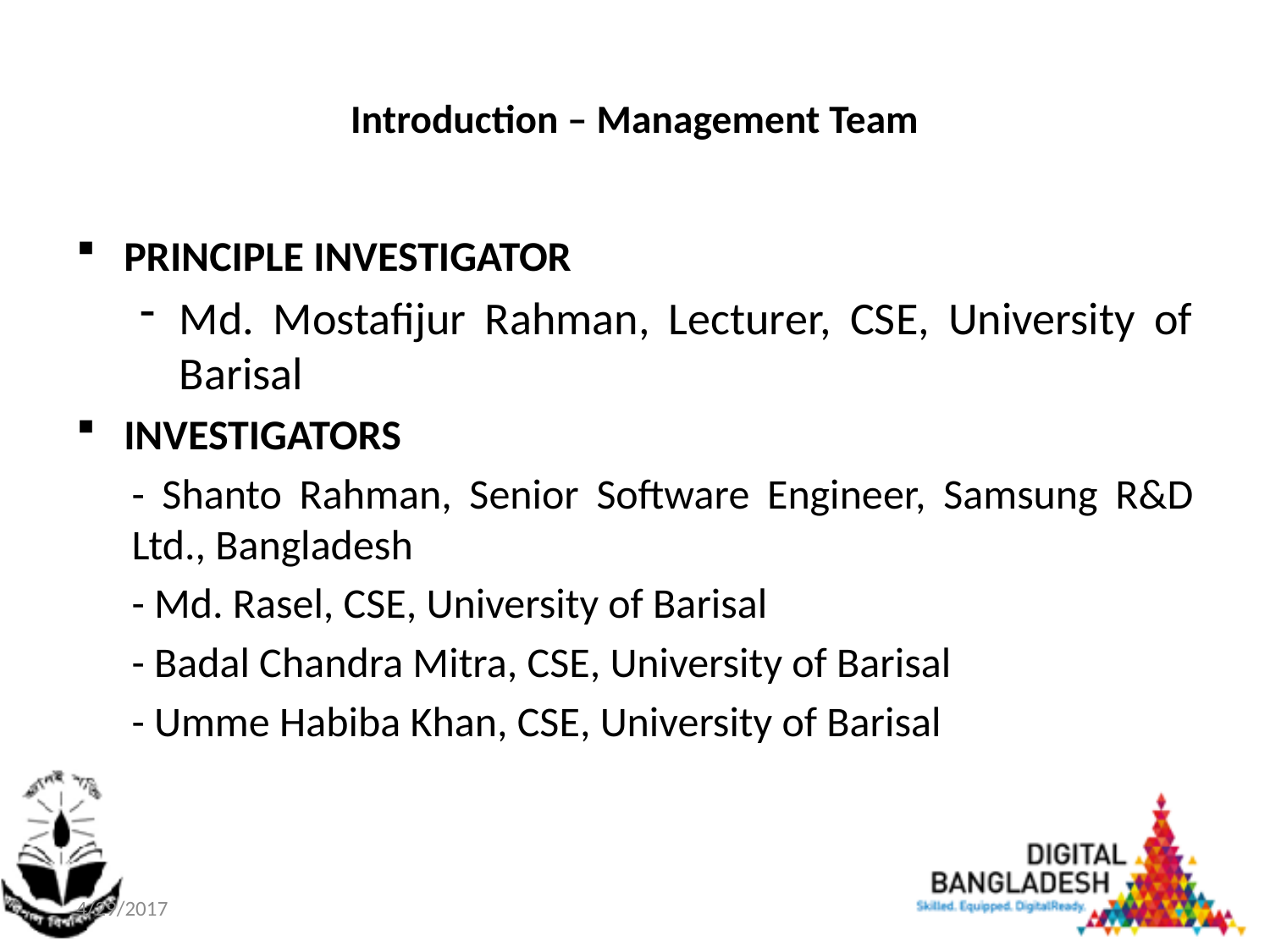

# Introduction – Management Team
PRINCIPLE INVESTIGATOR
Md. Mostafijur Rahman, Lecturer, CSE, University of Barisal
INVESTIGATORS
- Shanto Rahman, Senior Software Engineer, Samsung R&D Ltd., Bangladesh
- Md. Rasel, CSE, University of Barisal
- Badal Chandra Mitra, CSE, University of Barisal
- Umme Habiba Khan, CSE, University of Barisal

4/29/2017
3